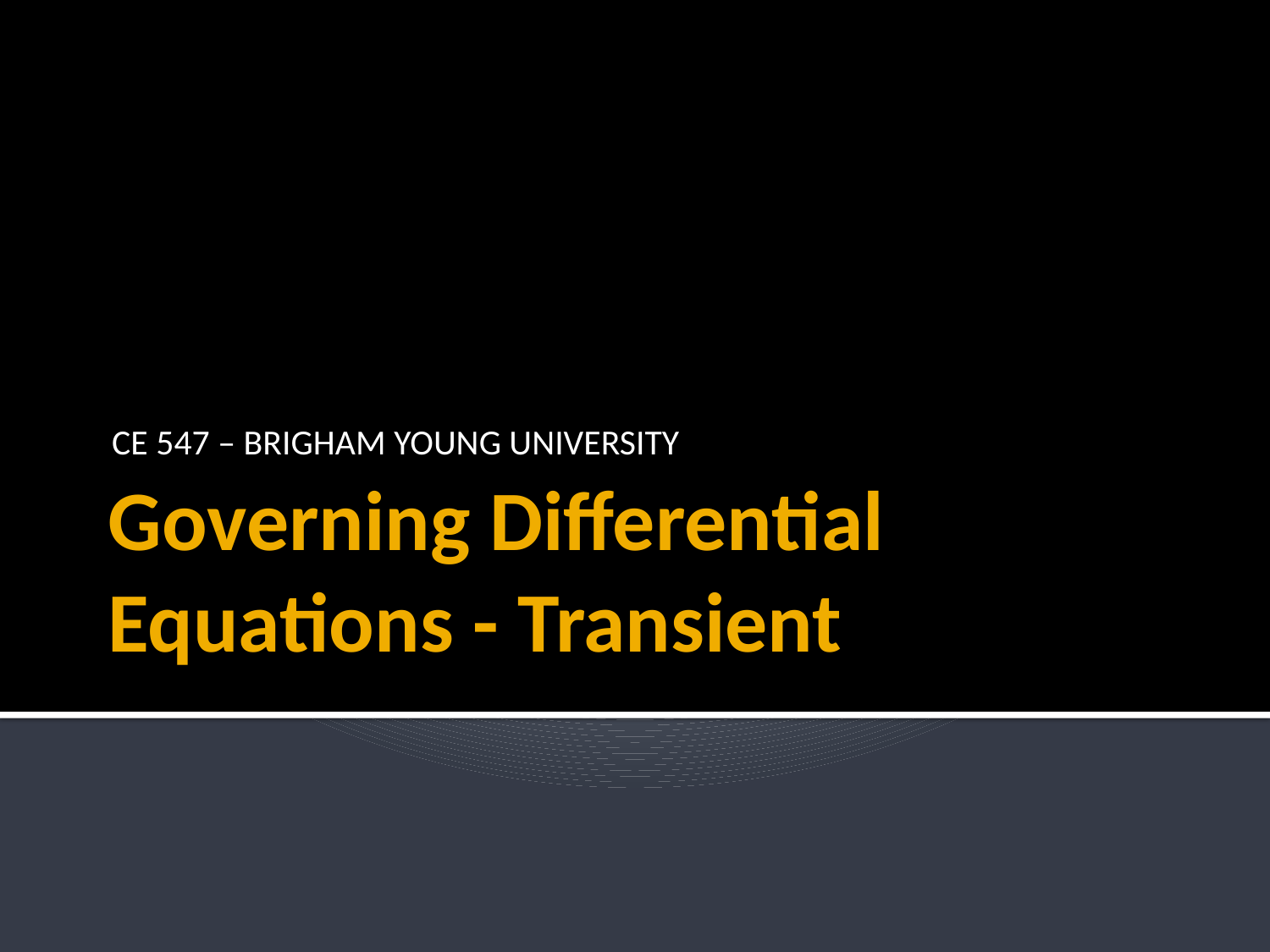

CE 547 – BRIGHAM YOUNG UNIVERSITY
# Governing Differential Equations - Transient